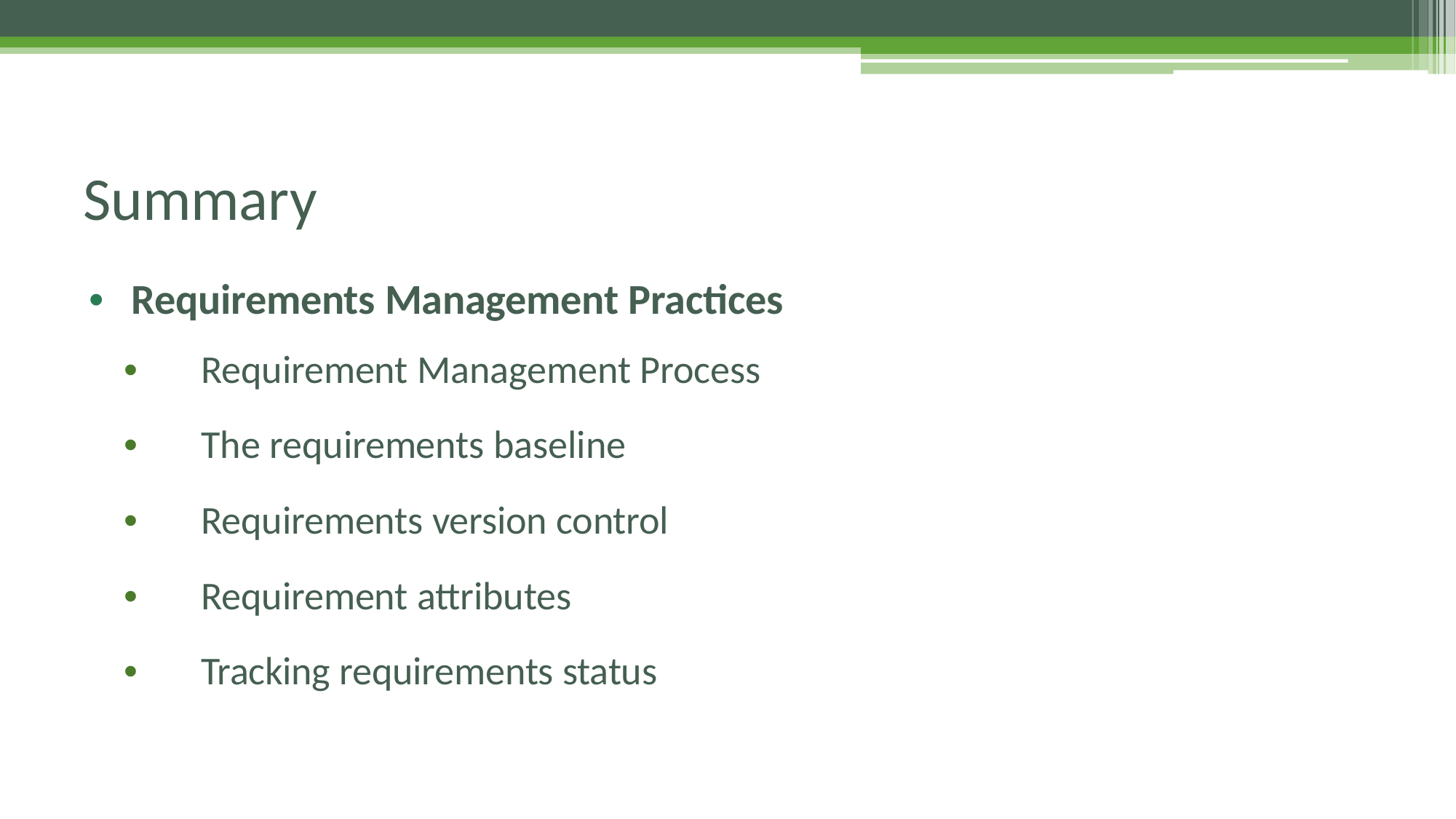

# Summary
•	Requirements Management Practices
•	Requirement Management Process
•	The requirements baseline
•	Requirements version control
•	Requirement attributes
•	Tracking requirements status